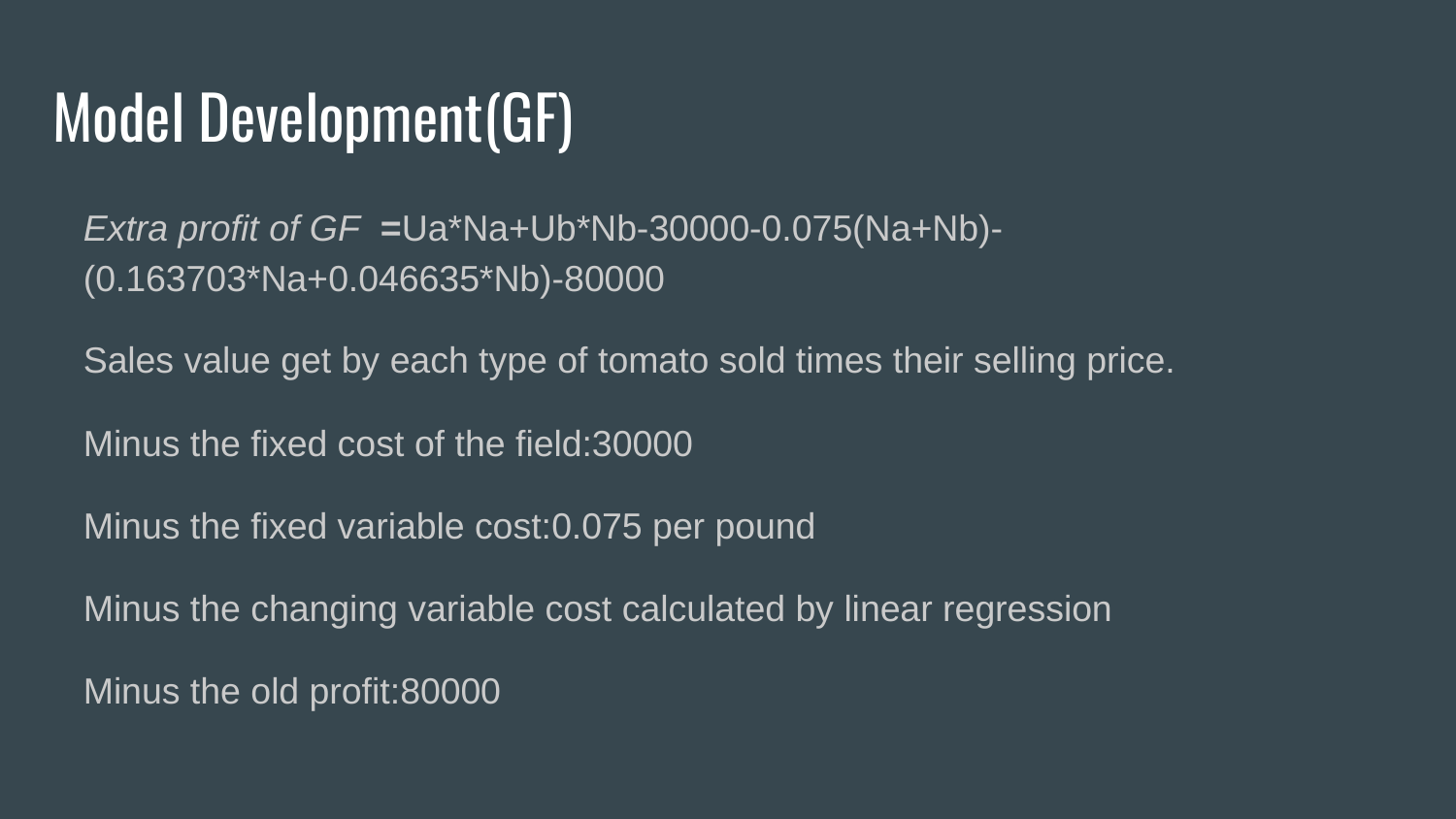

# Model Development(GF)
Extra profit of GF  =Ua*Na+Ub*Nb-30000-0.075(Na+Nb)-(0.163703*Na+0.046635*Nb)-80000
Sales value get by each type of tomato sold times their selling price.
Minus the fixed cost of the field:30000
Minus the fixed variable cost:0.075 per pound
Minus the changing variable cost calculated by linear regression
Minus the old profit:80000